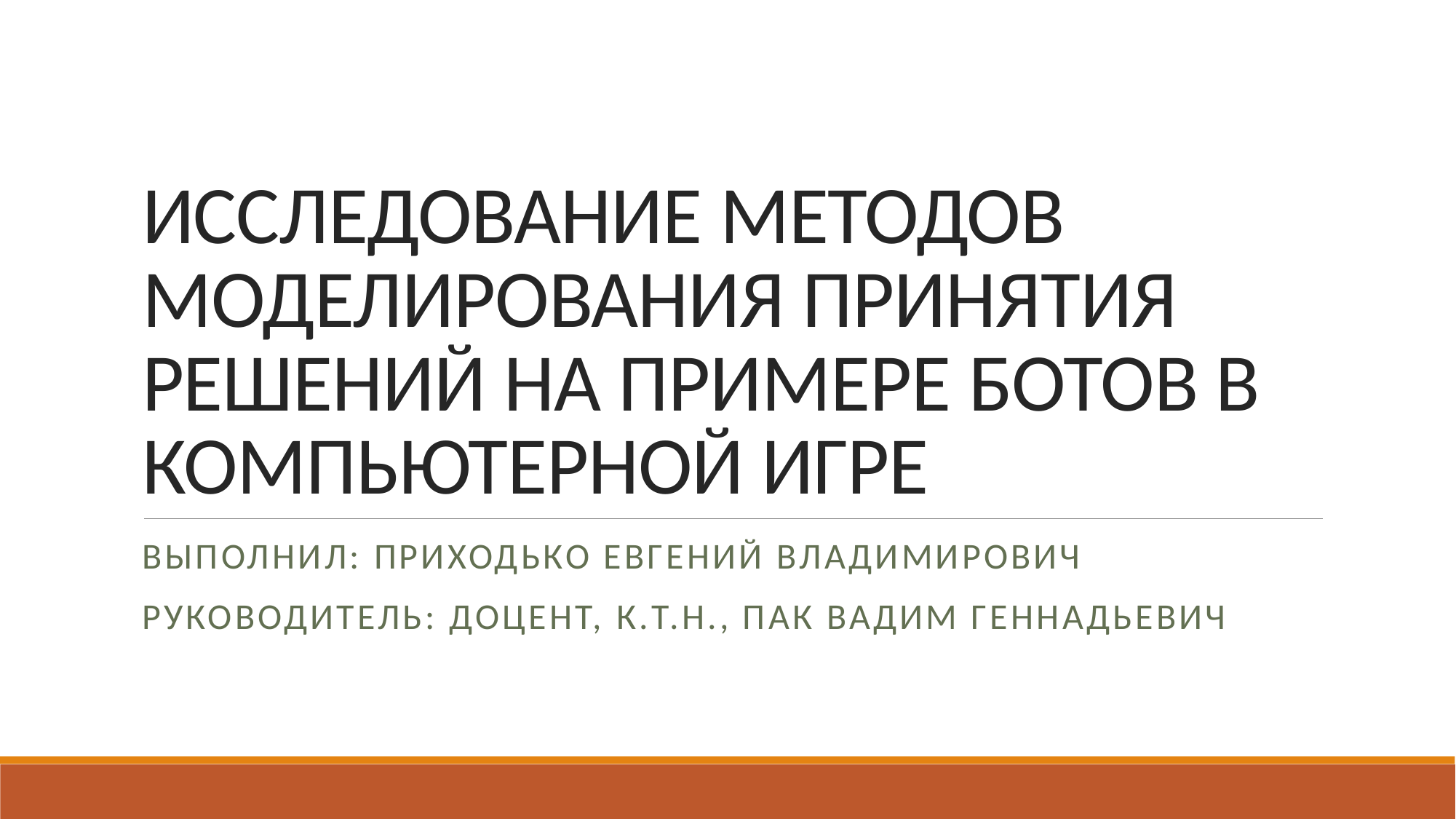

# ИССЛЕДОВАНИЕ МЕТОДОВ МОДЕЛИРОВАНИЯ ПРИНЯТИЯ РЕШЕНИЙ НА ПРИМЕРЕ БОТОВ В КОМПЬЮТЕРНОЙ ИГРЕ
Выполнил: приходько евгений владимирович
Руководитель: доцент, к.т.н., пак вадим геннадьевич